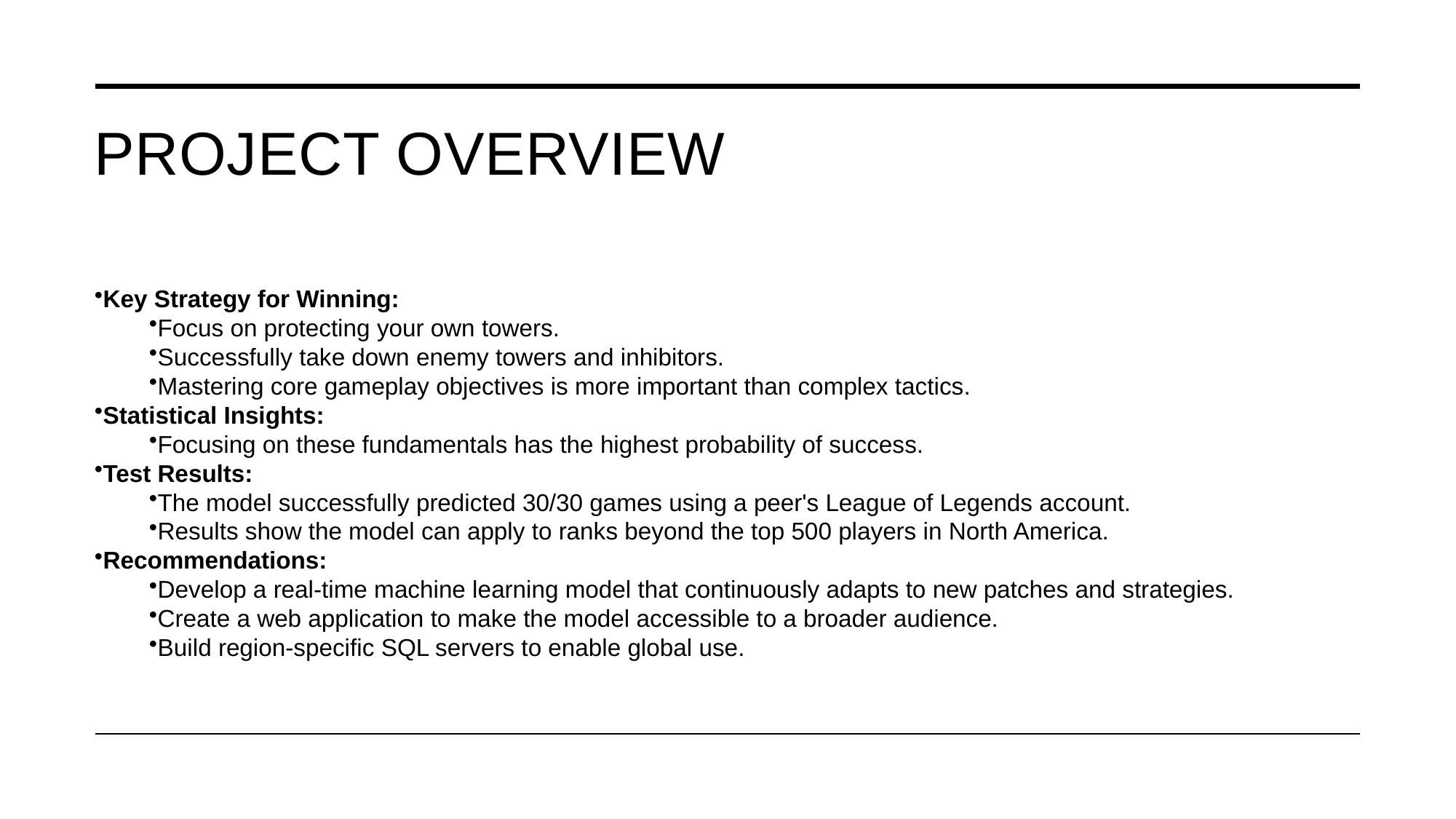

# Project Overview
Key Strategy for Winning:
Focus on protecting your own towers.
Successfully take down enemy towers and inhibitors.
Mastering core gameplay objectives is more important than complex tactics.
Statistical Insights:
Focusing on these fundamentals has the highest probability of success.
Test Results:
The model successfully predicted 30/30 games using a peer's League of Legends account.
Results show the model can apply to ranks beyond the top 500 players in North America.
Recommendations:
Develop a real-time machine learning model that continuously adapts to new patches and strategies.
Create a web application to make the model accessible to a broader audience.
Build region-specific SQL servers to enable global use.